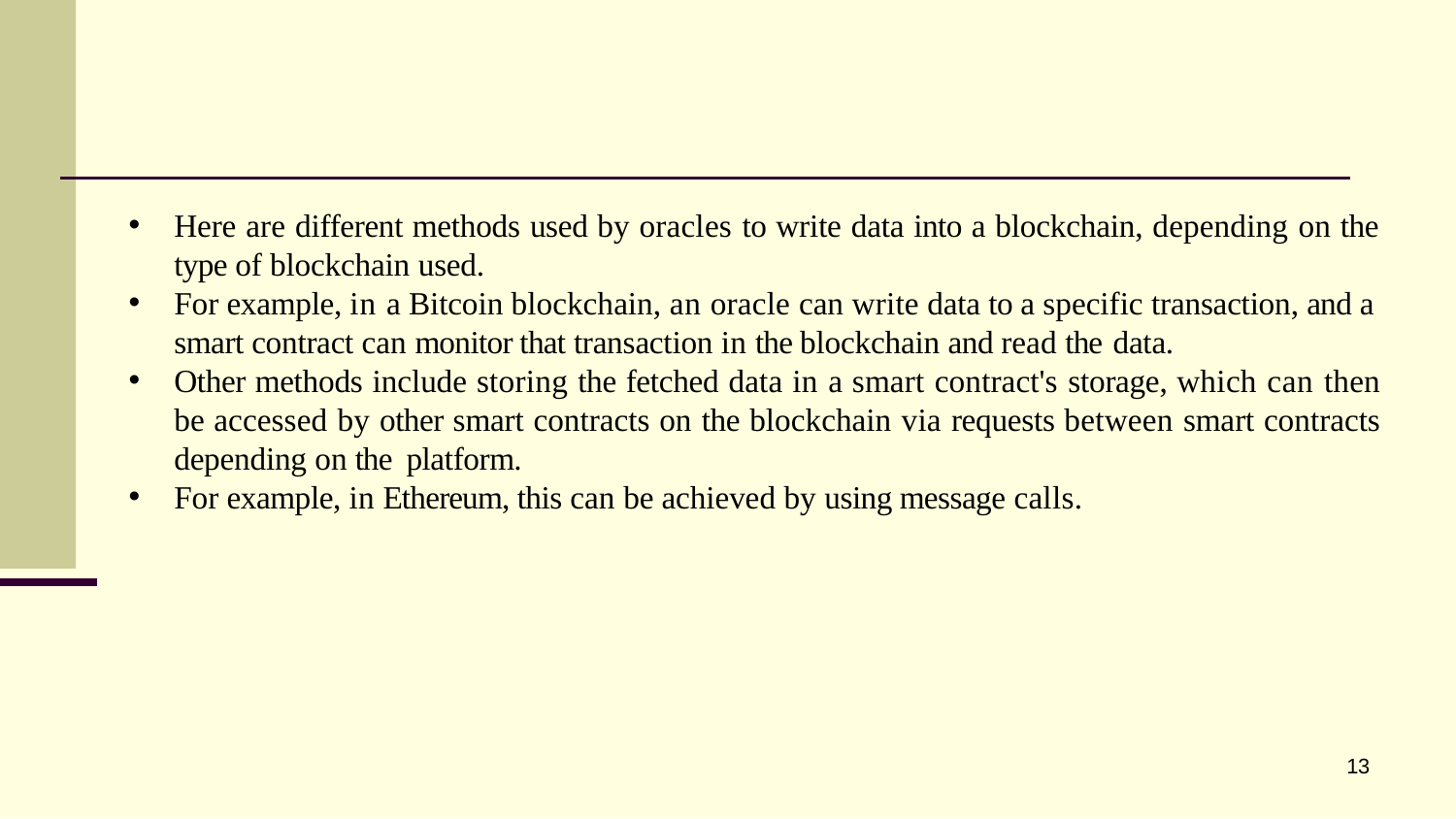

Here are different methods used by oracles to write data into a blockchain, depending on the  type of blockchain used.
For example, in a Bitcoin blockchain, an oracle can write data to a specific transaction, and a
smart contract can monitor that transaction in the blockchain and read the data.
Other methods include storing the fetched data in a smart contract's storage, which can then  be accessed by other smart contracts on the blockchain via requests between smart contracts  depending on the platform.
For example, in Ethereum, this can be achieved by using message calls.
13